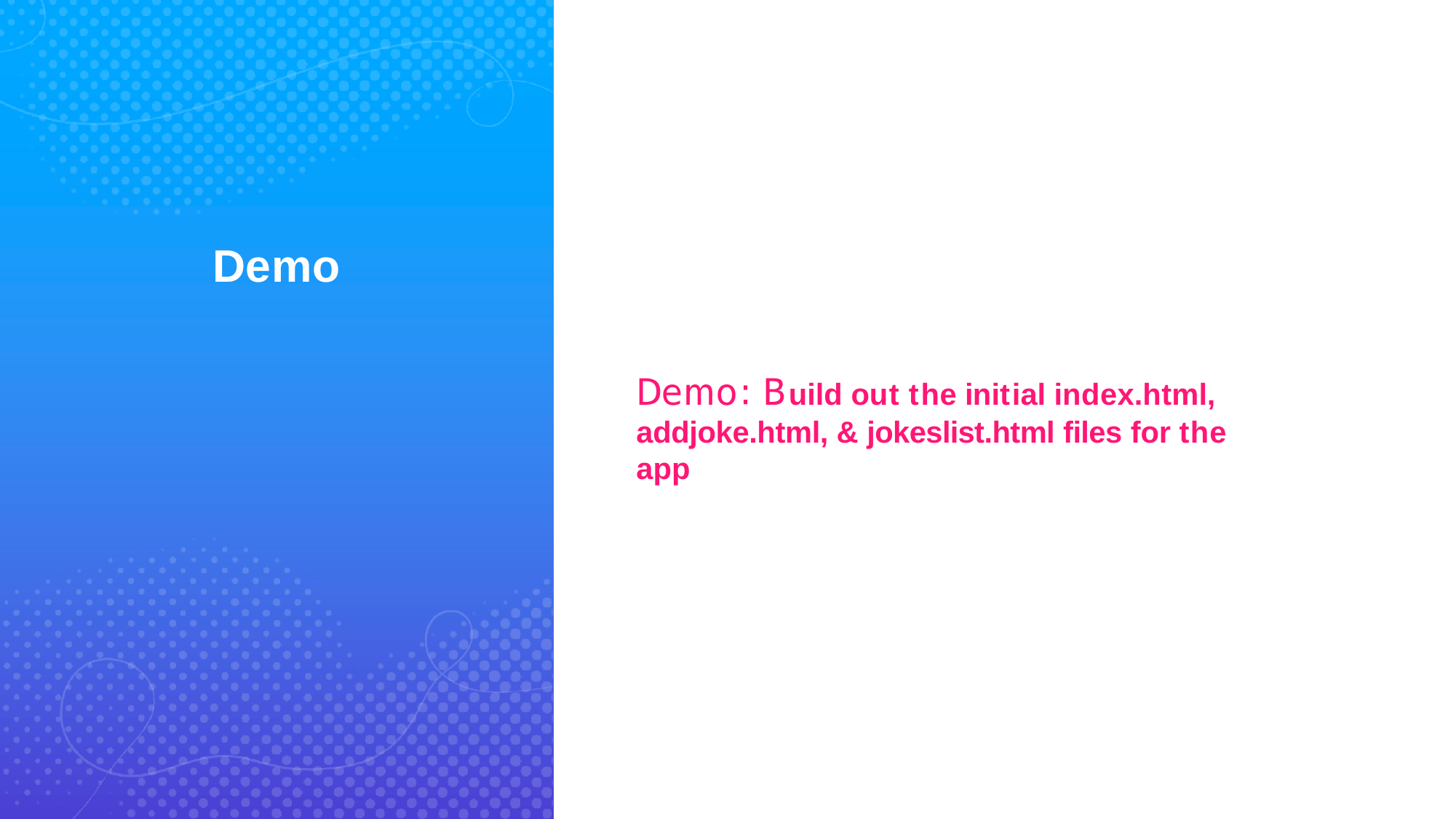

Demo
Demo: Build out the initial index.html,  addjoke.html, & jokeslist.html files for the app
13